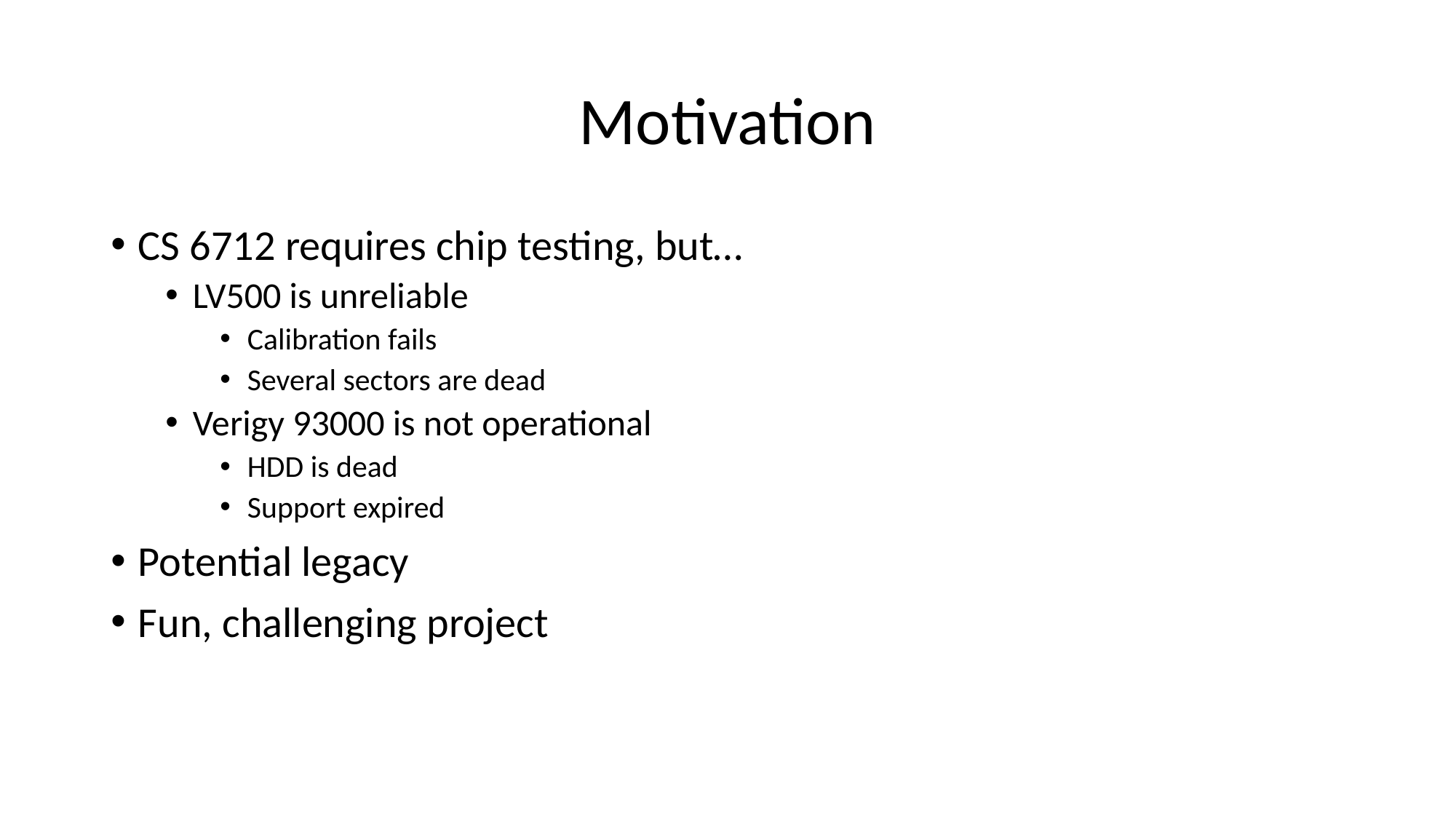

# Motivation
CS 6712 requires chip testing, but…
LV500 is unreliable
Calibration fails
Several sectors are dead
Verigy 93000 is not operational
HDD is dead
Support expired
Potential legacy
Fun, challenging project